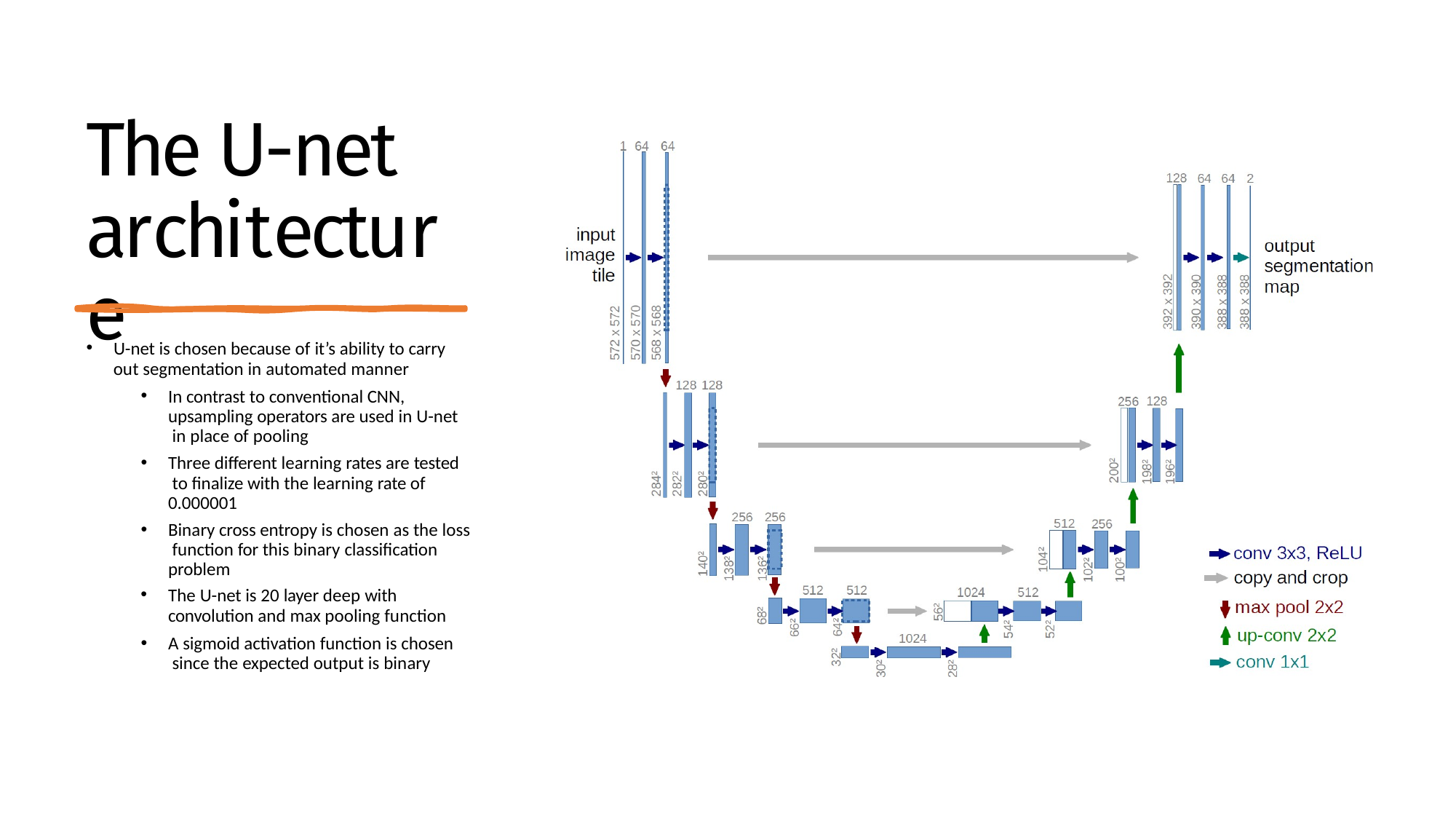

# The U-net  architecture

U-net is chosen because of it’s ability to carry
out segmentation in automated manner
In contrast to conventional CNN,  upsampling operators are used in U-net  in place of pooling
Three different learning rates are tested  to finalize with the learning rate of  0.000001
Binary cross entropy is chosen as the loss  function for this binary classification  problem
The U-net is 20 layer deep with
convolution and max pooling function
A sigmoid activation function is chosen  since the expected output is binary